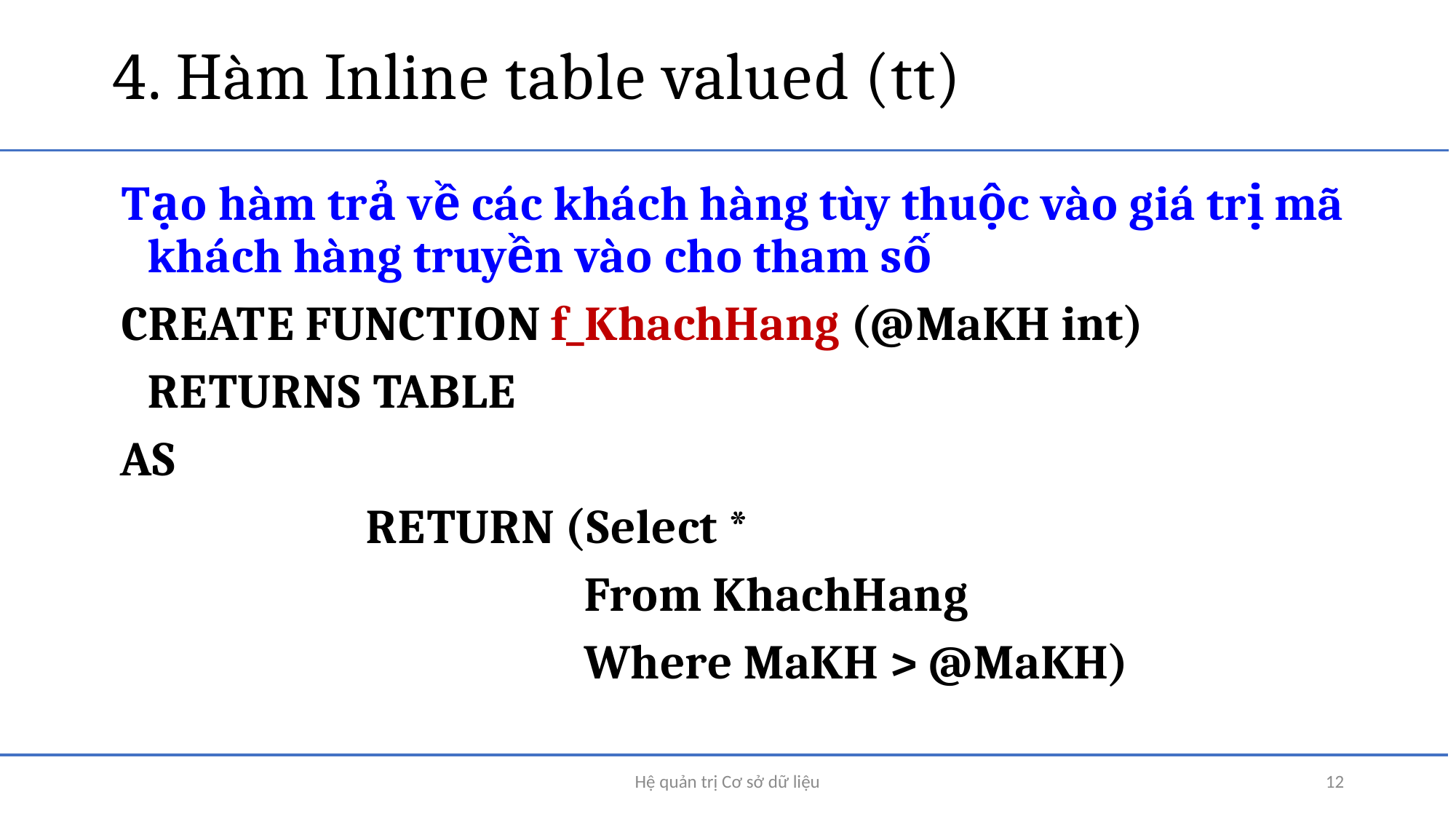

# 4. Hàm Inline table valued (tt)
Tạo hàm trả về các khách hàng tùy thuộc vào giá trị mã khách hàng truyền vào cho tham số
CREATE FUNCTION f_KhachHang (@MaKH int)
	RETURNS TABLE
AS
			RETURN (Select *
					From KhachHang
					Where MaKH > @MaKH)
Hệ quản trị Cơ sở dữ liệu
12